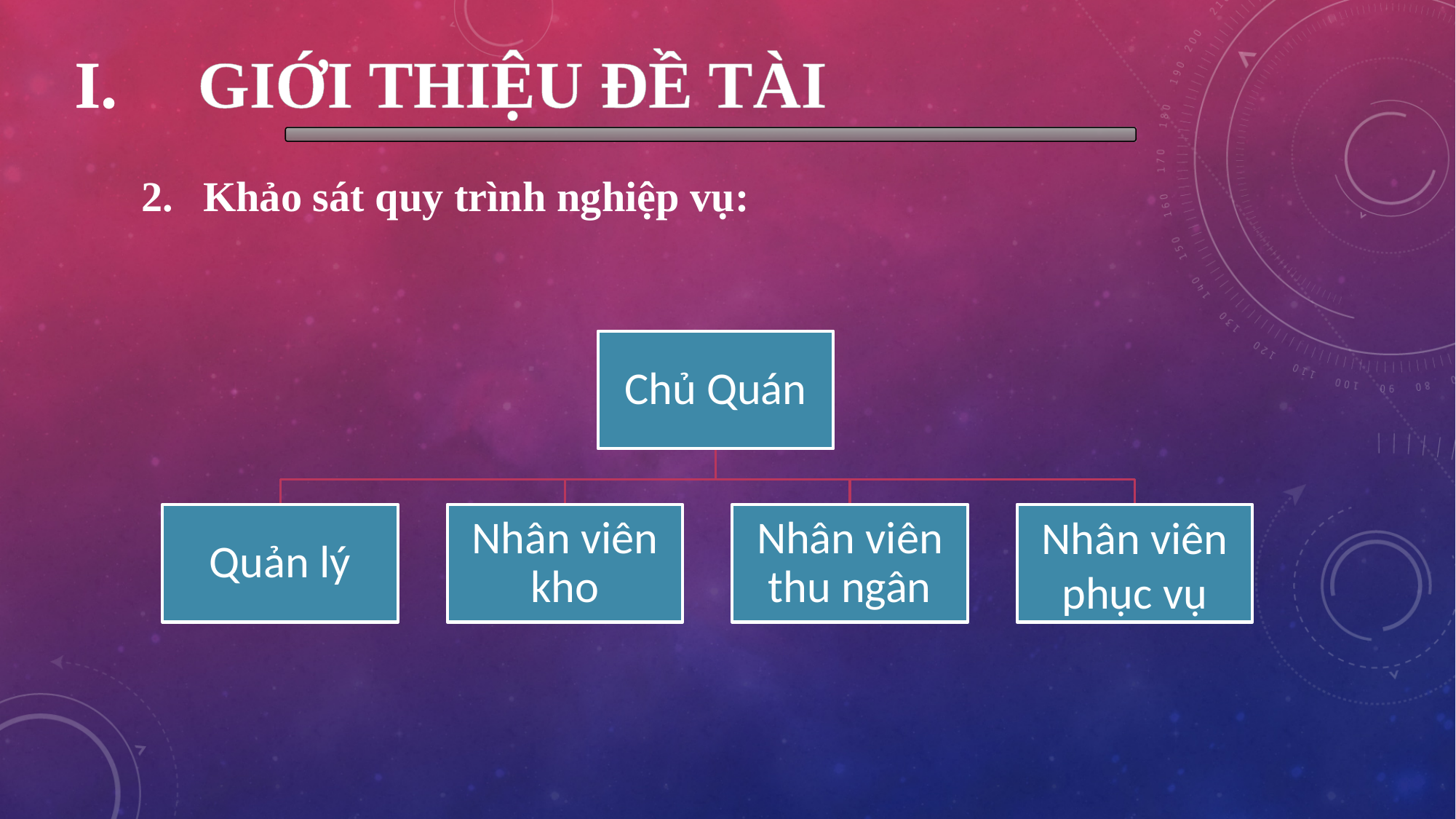

GIỚI THIỆU ĐỀ TÀI

Khảo sát quy trình nghiệp vụ:
Chủ Quán
Quản lý
Nhân viên kho
Nhân viên thu ngân
Nhân viên phục vụ